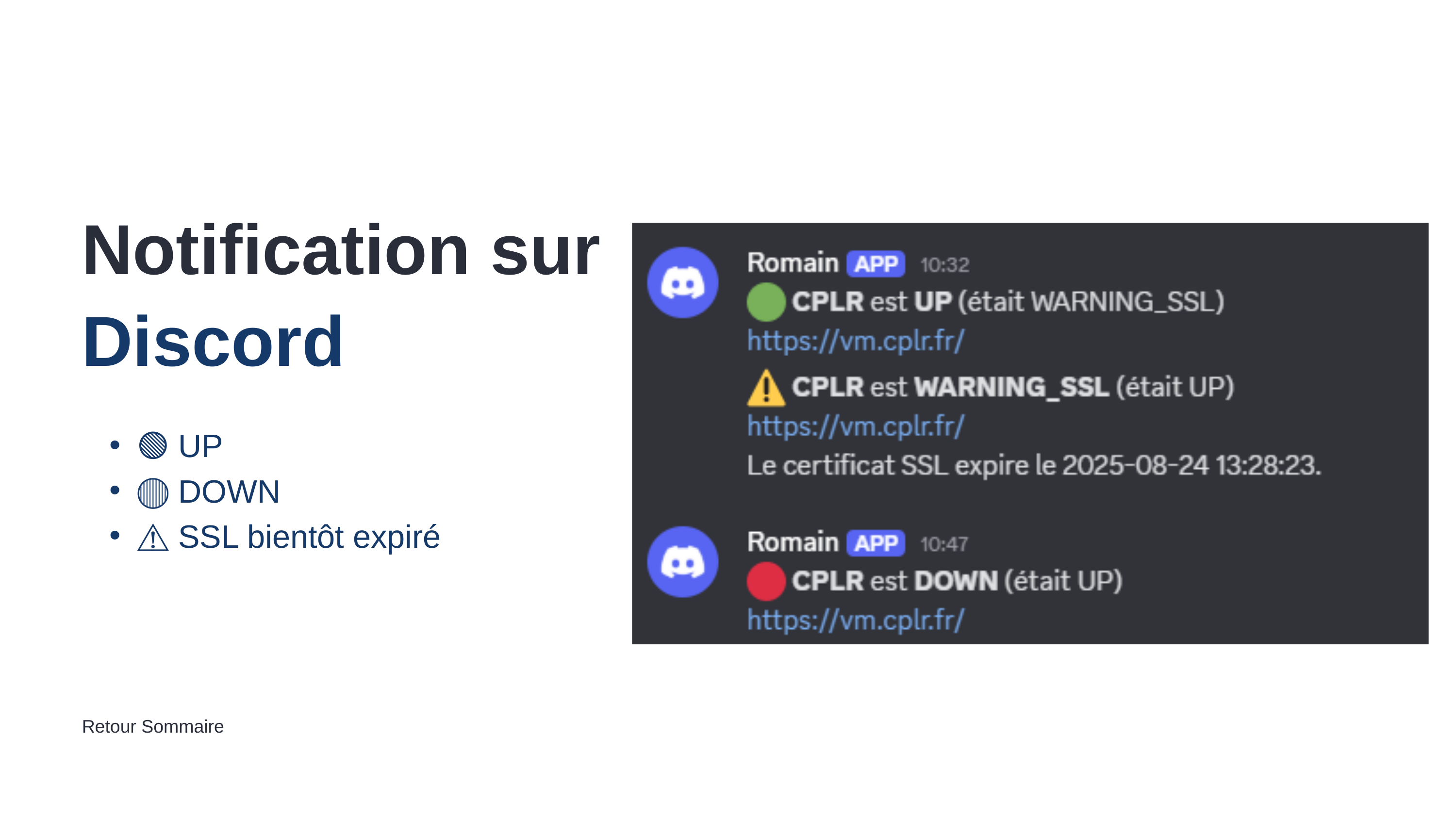

Notification sur Discord
🟢 UP
🔴 DOWN
⚠️ SSL bientôt expiré

Retour Sommaire